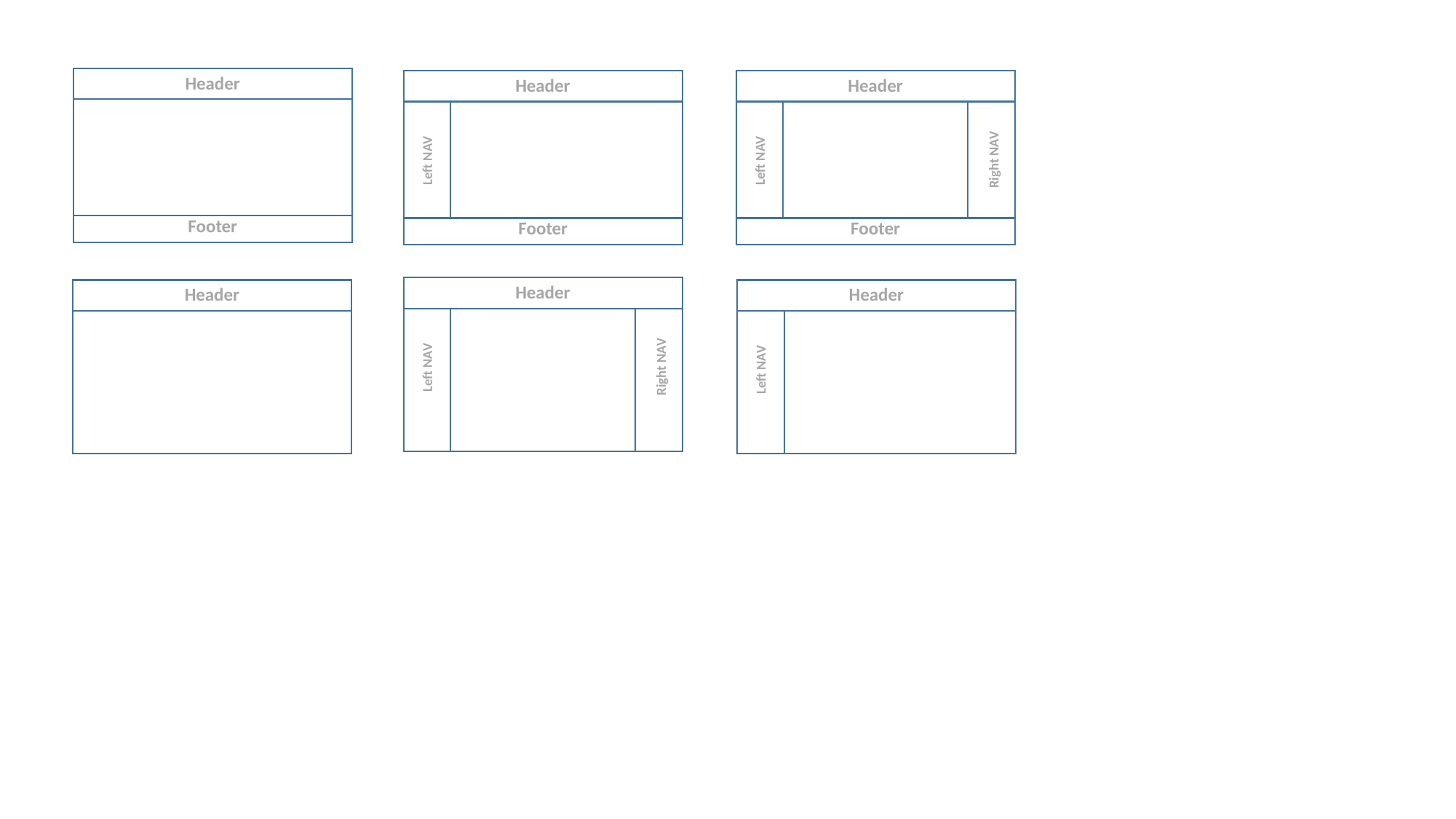

Header

Footer
Header

Left NAV
Footer
Header

Right NAV
Left NAV
Footer
Header

Right NAV
Left NAV
Header

Header

Left NAV